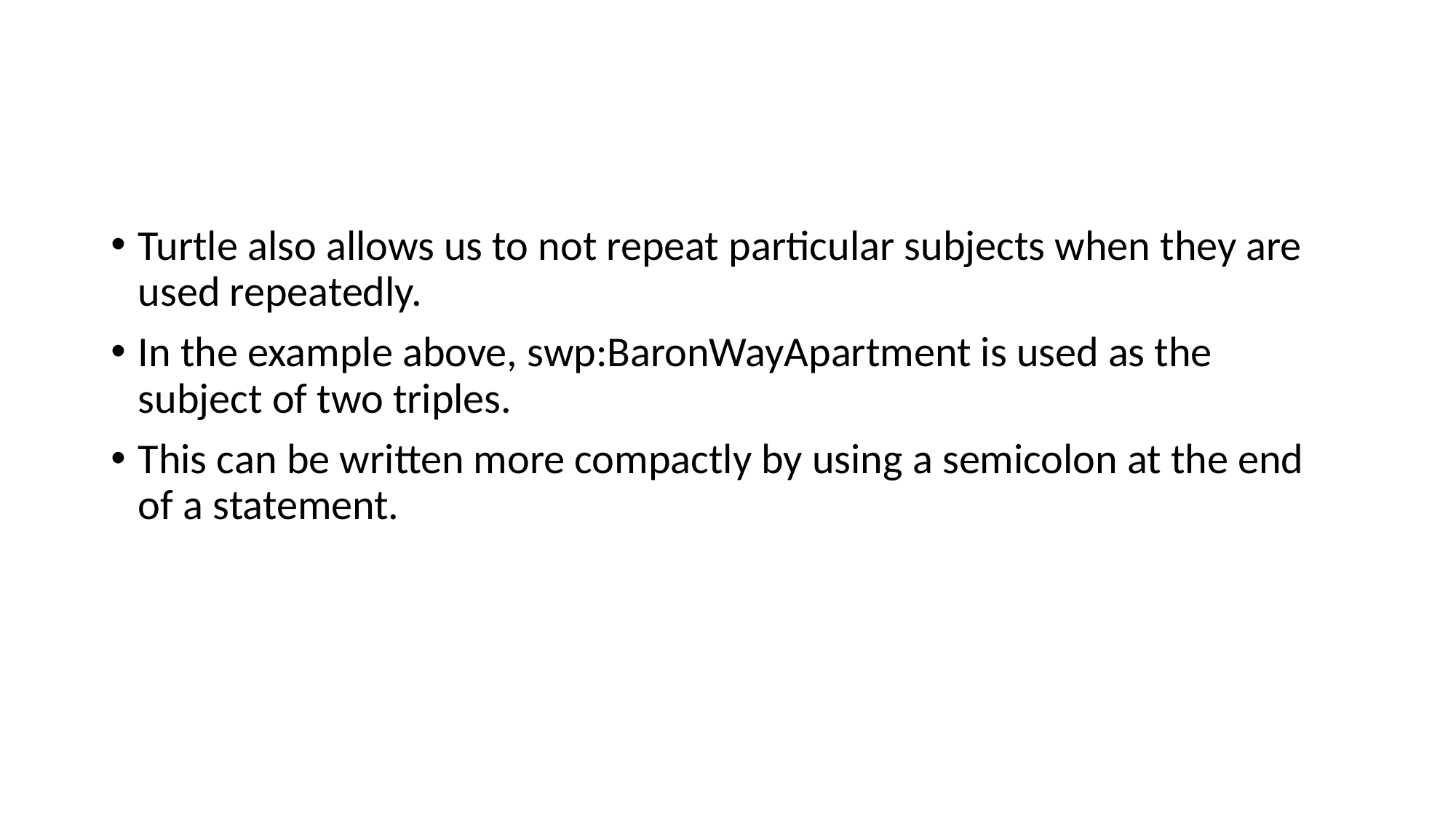

#
Turtle also allows us to not repeat particular subjects when they are used repeatedly.
In the example above, swp:BaronWayApartment is used as the subject of two triples.
This can be written more compactly by using a semicolon at the end of a statement.